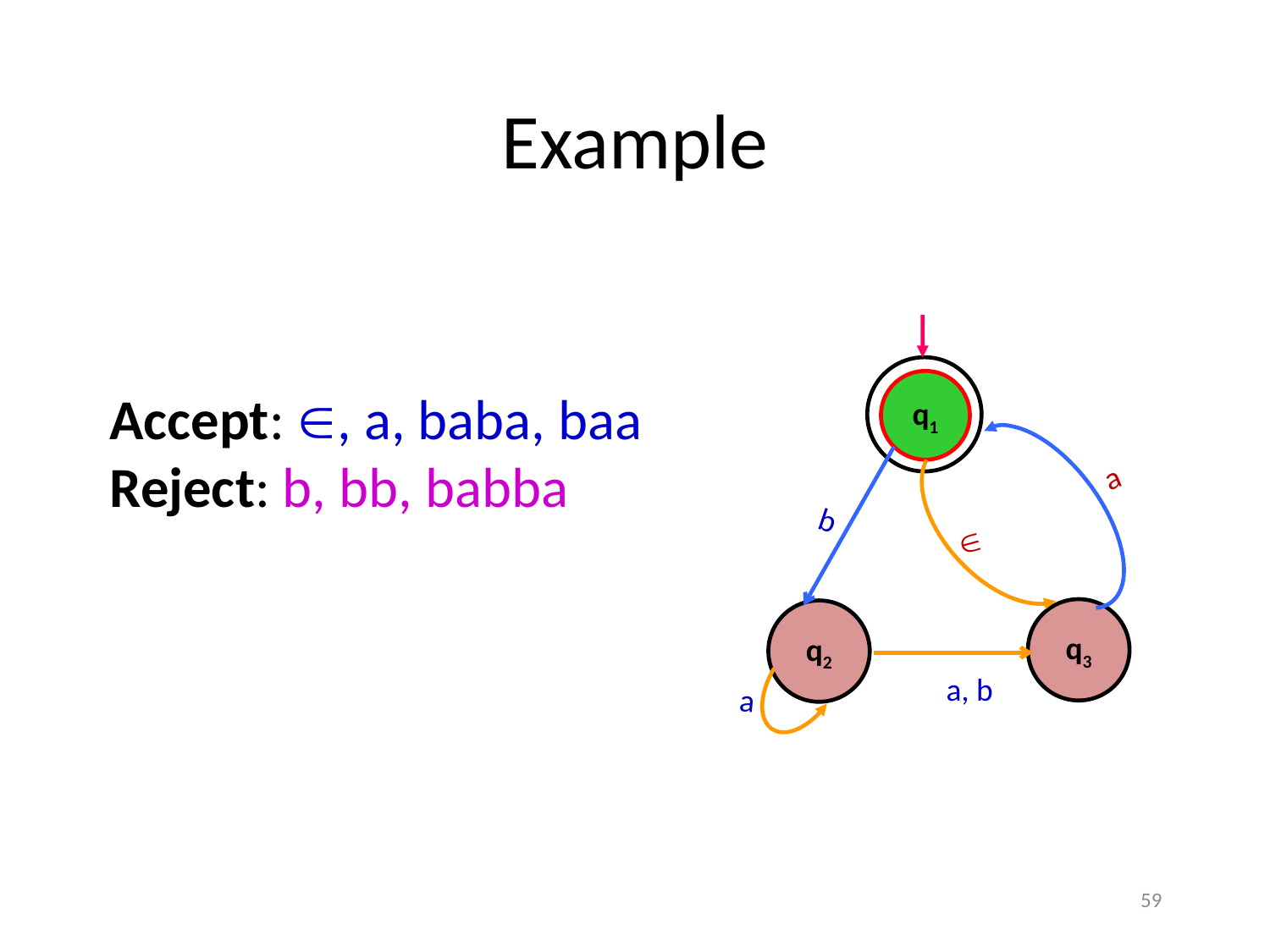

# Example

q1

a
b
∈
q3
q2

a, b
a
Accept: ∈, a, baba, baa
Reject: b, bb, babba
59